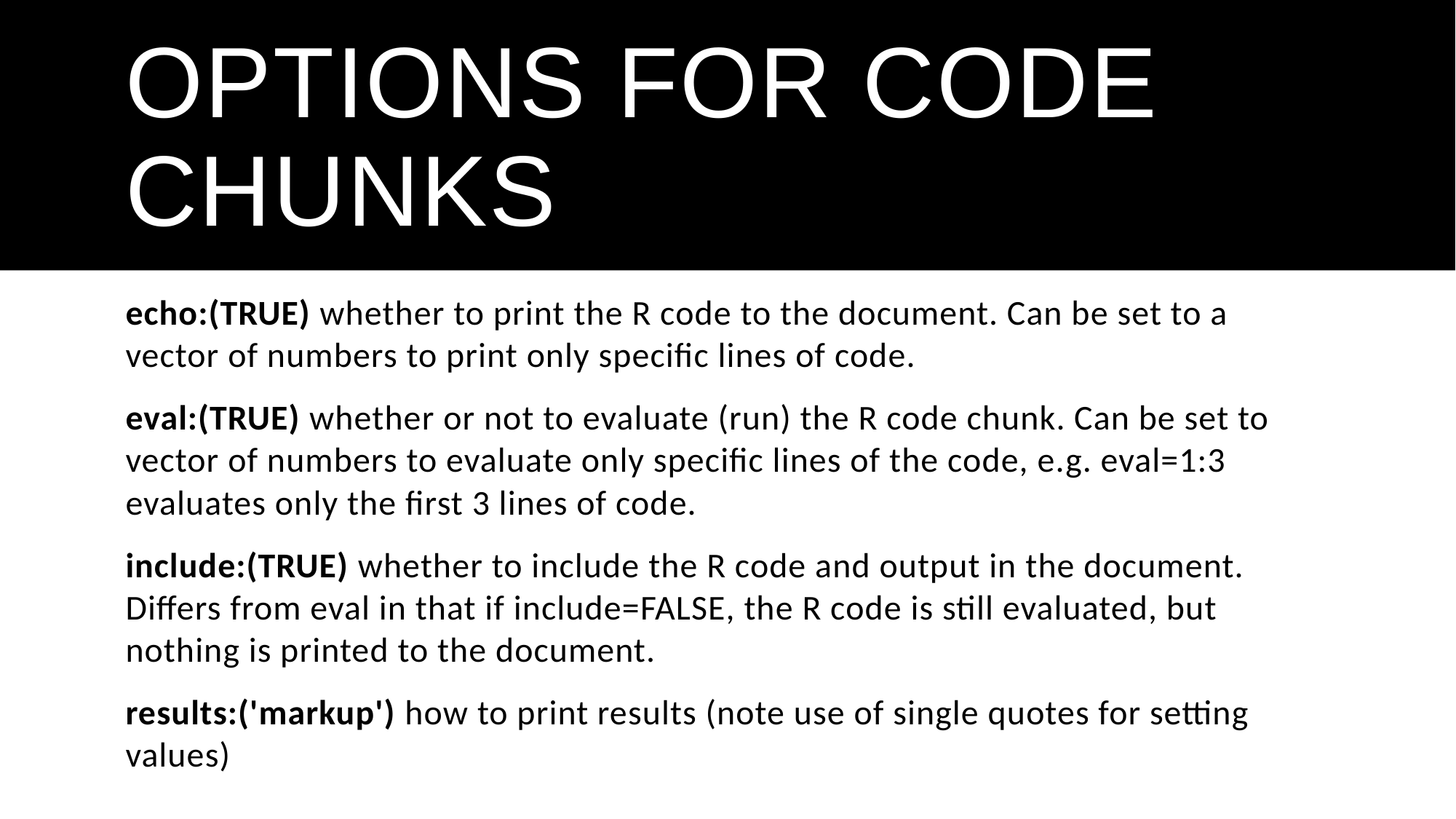

# Options for code chunks
echo:(TRUE) whether to print the R code to the document. Can be set to a vector of numbers to print only specific lines of code.
eval:(TRUE) whether or not to evaluate (run) the R code chunk. Can be set to vector of numbers to evaluate only specific lines of the code, e.g. eval=1:3 evaluates only the first 3 lines of code.
include:(TRUE) whether to include the R code and output in the document. Differs from eval in that if include=FALSE, the R code is still evaluated, but nothing is printed to the document.
results:('markup') how to print results (note use of single quotes for setting values)